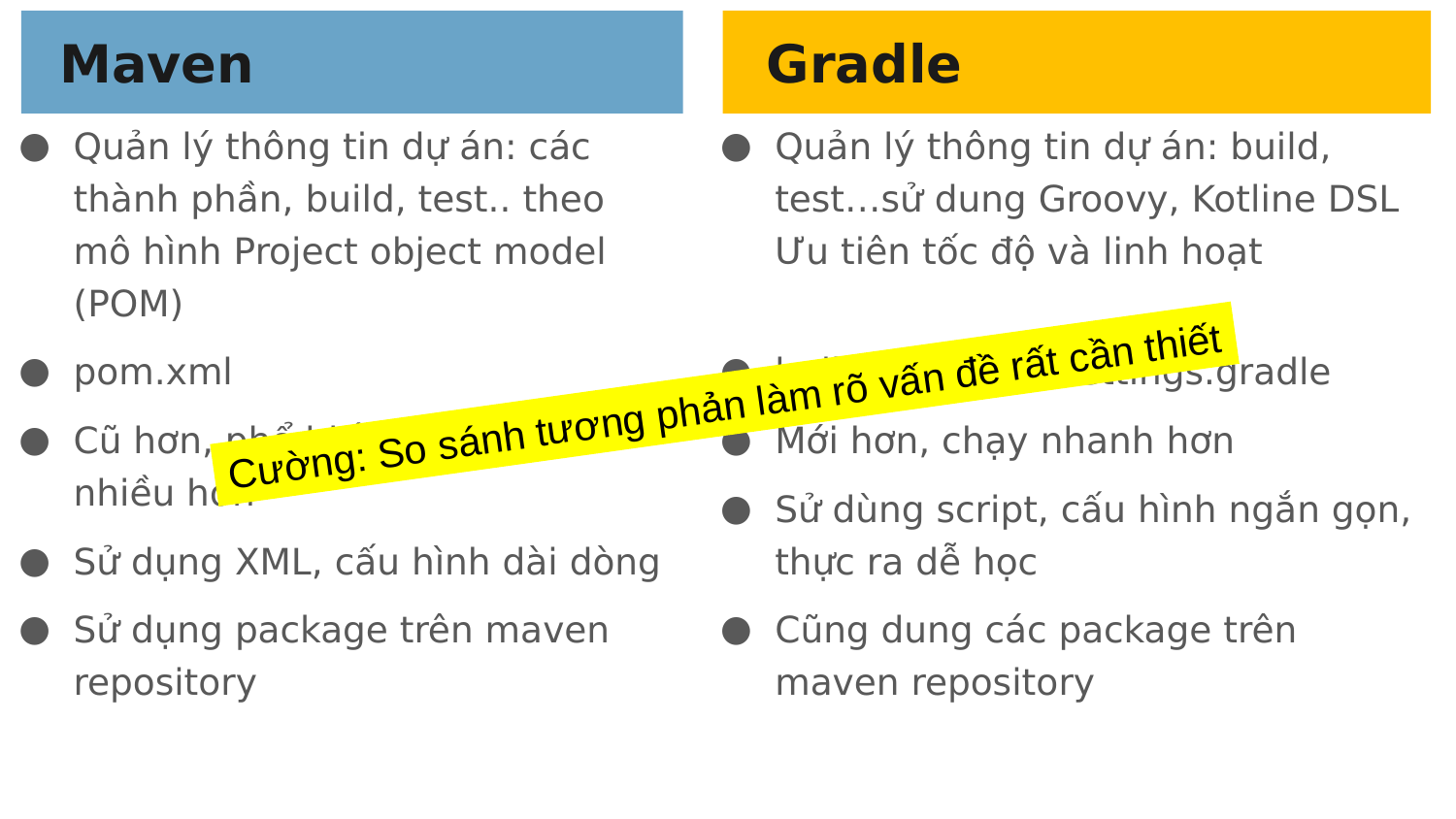

Maven
Gradle
Quản lý thông tin dự án: các thành phần, build, test.. theo mô hình Project object model (POM)
pom.xml
Cũ hơn, phổ biến hơn, tuts nhiều hơn
Sử dụng XML, cấu hình dài dòng
Sử dụng package trên maven repository

Quản lý thông tin dự án: build, test…sử dung Groovy, Kotline DSL
Ưu tiên tốc độ và linh hoạt
build.gradle và settings.gradle
Mới hơn, chạy nhanh hơn
Sử dùng script, cấu hình ngắn gọn, thực ra dễ học
Cũng dung các package trên maven repository
Cường: So sánh tương phản làm rõ vấn đề rất cần thiết